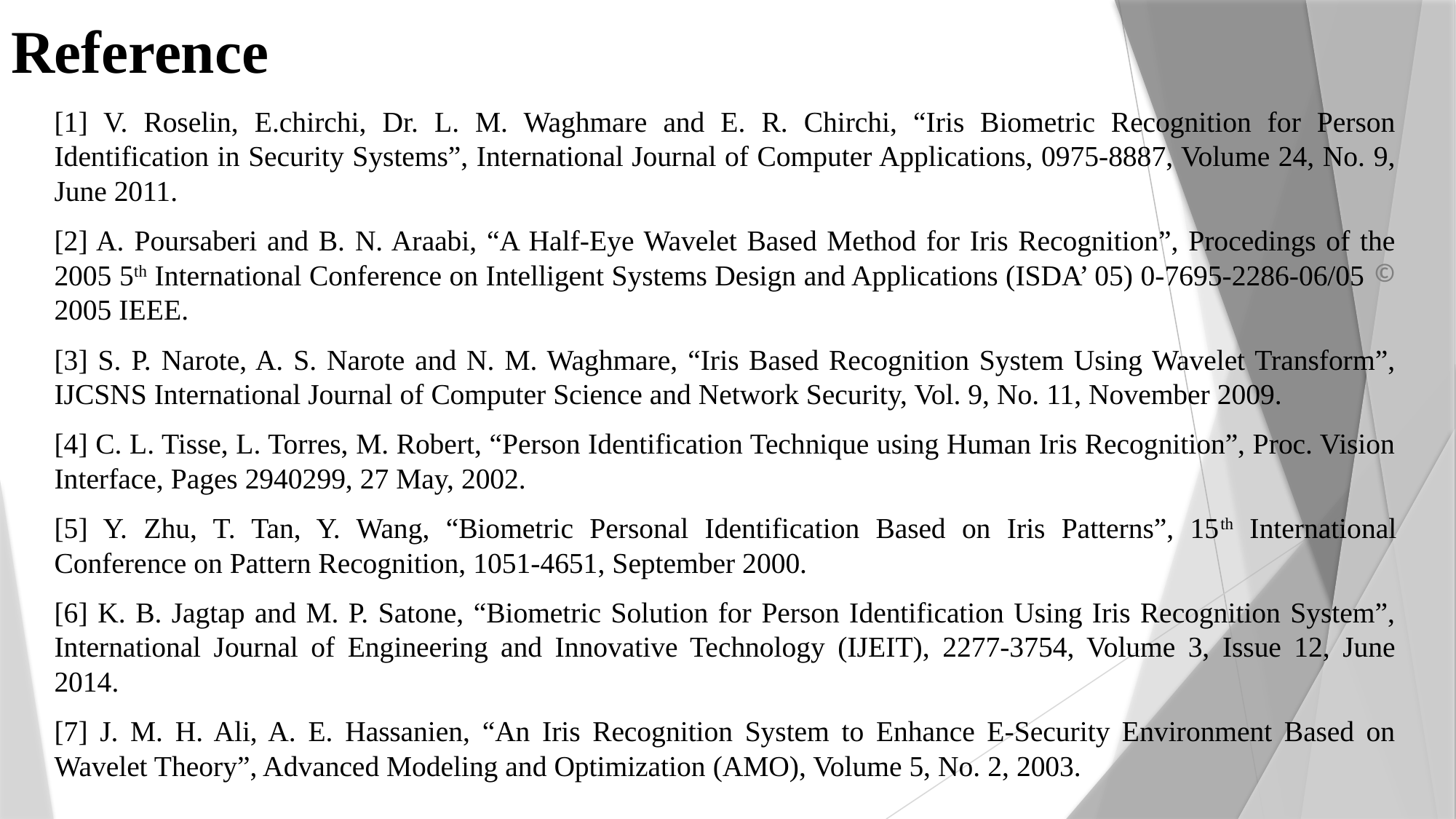

# Reference
[1] V. Roselin, E.chirchi, Dr. L. M. Waghmare and E. R. Chirchi, “Iris Biometric Recognition for Person Identification in Security Systems”, International Journal of Computer Applications, 0975-8887, Volume 24, No. 9, June 2011.
[2] A. Poursaberi and B. N. Araabi, “A Half-Eye Wavelet Based Method for Iris Recognition”, Procedings of the 2005 5th International Conference on Intelligent Systems Design and Applications (ISDA’ 05) 0-7695-2286-06/05 © 2005 IEEE.
[3] S. P. Narote, A. S. Narote and N. M. Waghmare, “Iris Based Recognition System Using Wavelet Transform”, IJCSNS International Journal of Computer Science and Network Security, Vol. 9, No. 11, November 2009.
[4] C. L. Tisse, L. Torres, M. Robert, “Person Identification Technique using Human Iris Recognition”, Proc. Vision Interface, Pages 2940299, 27 May, 2002.
[5] Y. Zhu, T. Tan, Y. Wang, “Biometric Personal Identification Based on Iris Patterns”, 15th International Conference on Pattern Recognition, 1051-4651, September 2000.
[6] K. B. Jagtap and M. P. Satone, “Biometric Solution for Person Identification Using Iris Recognition System”, International Journal of Engineering and Innovative Technology (IJEIT), 2277-3754, Volume 3, Issue 12, June 2014.
[7] J. M. H. Ali, A. E. Hassanien, “An Iris Recognition System to Enhance E-Security Environment Based on Wavelet Theory”, Advanced Modeling and Optimization (AMO), Volume 5, No. 2, 2003.